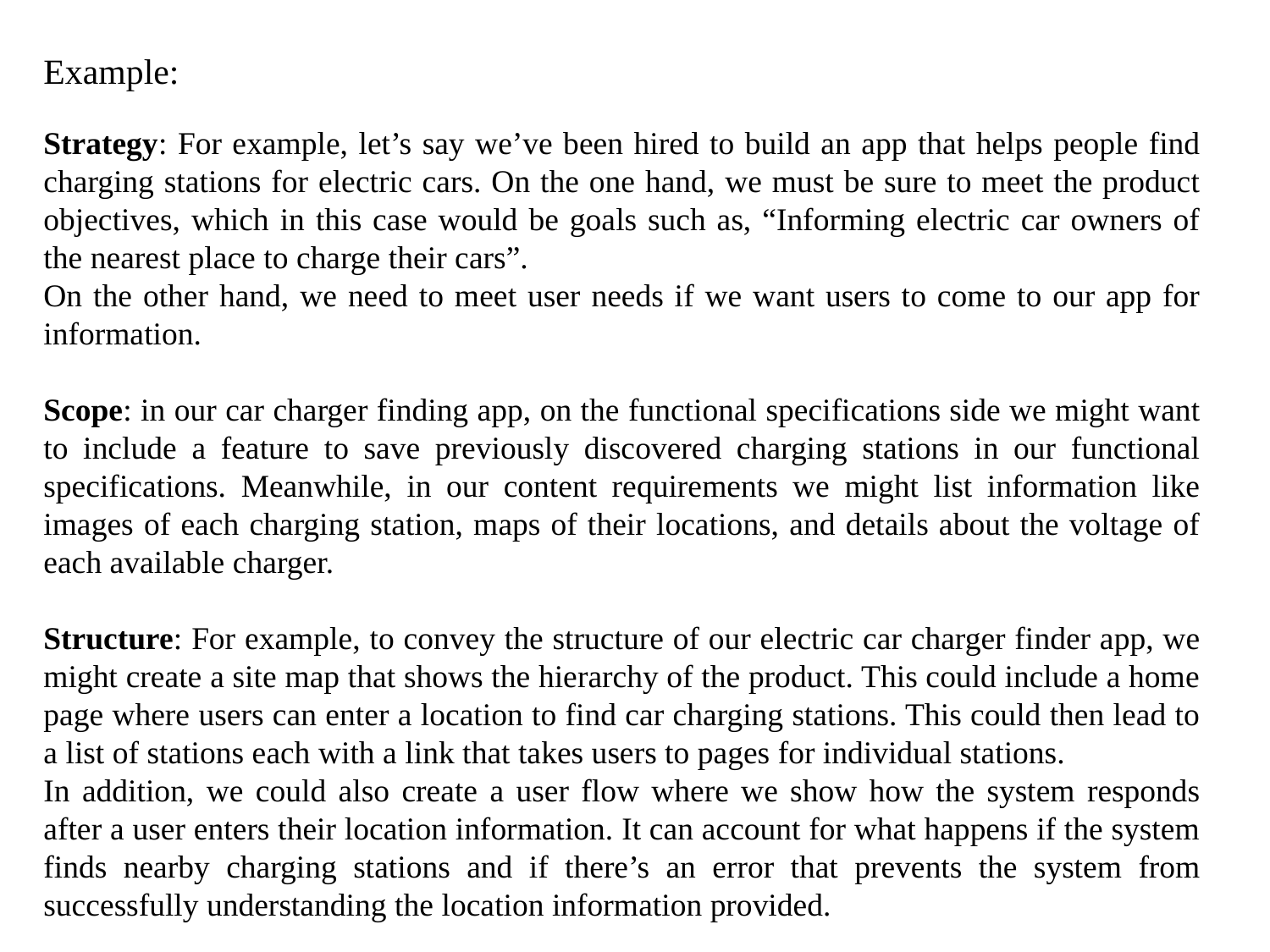

Example:
Strategy: For example, let’s say we’ve been hired to build an app that helps people find charging stations for electric cars. On the one hand, we must be sure to meet the product objectives, which in this case would be goals such as, “Informing electric car owners of the nearest place to charge their cars”.
On the other hand, we need to meet user needs if we want users to come to our app for information.

Scope: in our car charger finding app, on the functional specifications side we might want to include a feature to save previously discovered charging stations in our functional specifications. Meanwhile, in our content requirements we might list information like images of each charging station, maps of their locations, and details about the voltage of each available charger.

Structure: For example, to convey the structure of our electric car charger finder app, we might create a site map that shows the hierarchy of the product. This could include a home page where users can enter a location to find car charging stations. This could then lead to a list of stations each with a link that takes users to pages for individual stations.
In addition, we could also create a user flow where we show how the system responds after a user enters their location information. It can account for what happens if the system finds nearby charging stations and if there’s an error that prevents the system from successfully understanding the location information provided.